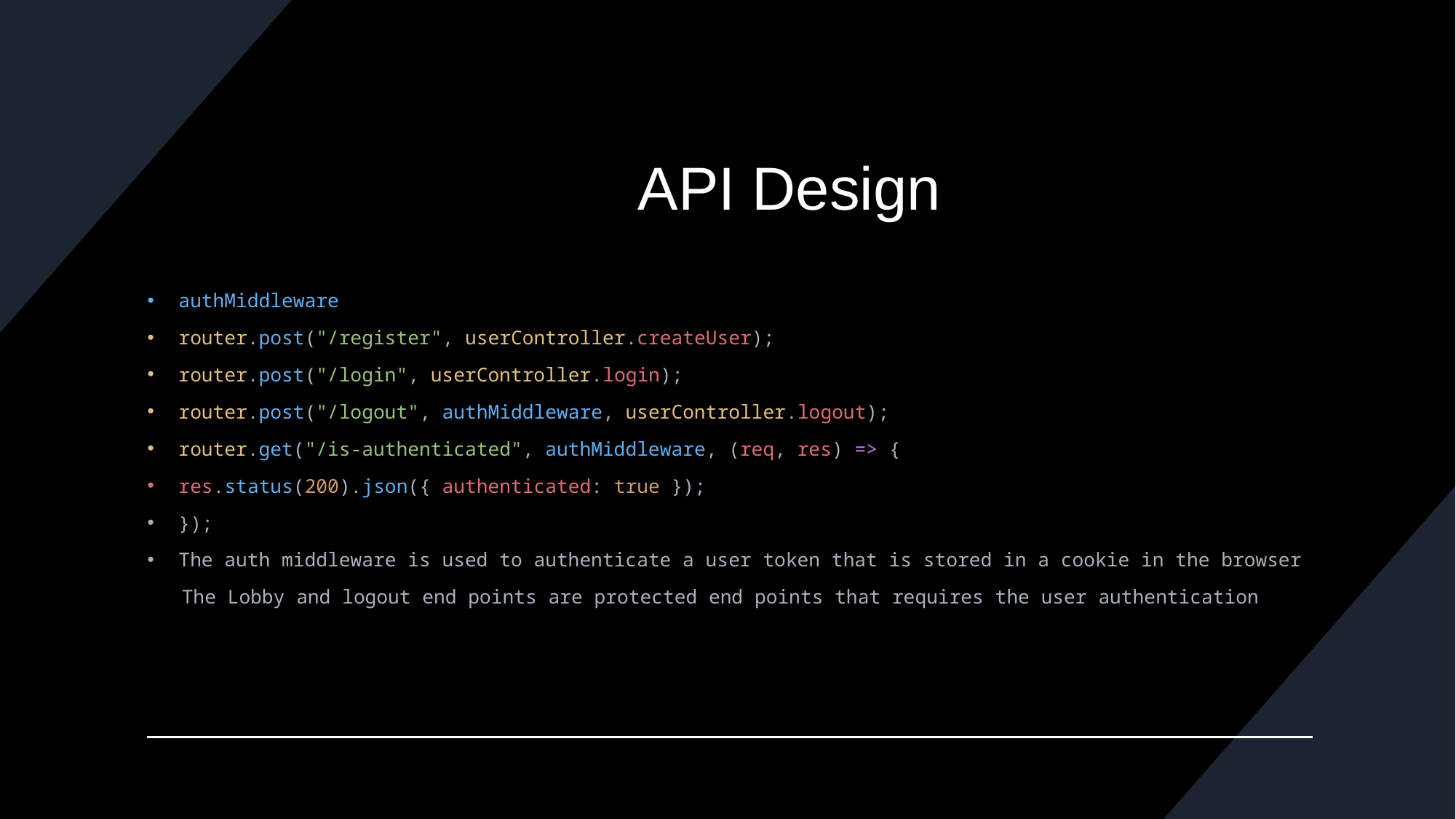

# API Design
authMiddleware
router.post("/register", userController.createUser);
router.post("/login", userController.login);
router.post("/logout", authMiddleware, userController.logout);
router.get("/is-authenticated", authMiddleware, (req, res) => {
res.status(200).json({ authenticated: true });
});
The auth middleware is used to authenticate a user token that is stored in a cookie in the browser
   The Lobby and logout end points are protected end points that requires the user authentication